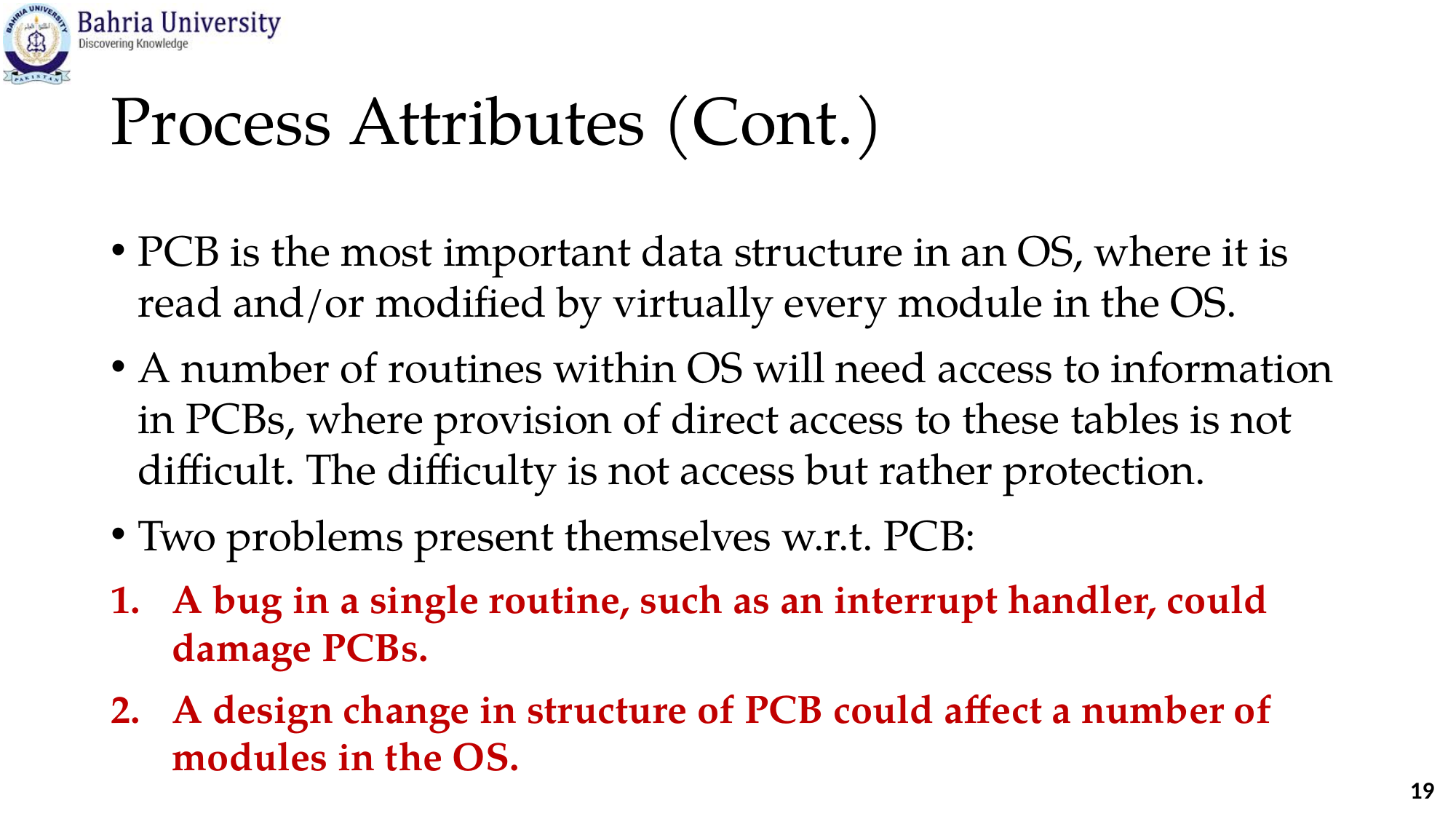

# Process Attributes (Cont.)
PCB is the most important data structure in an OS, where it is read and/or modified by virtually every module in the OS.
A number of routines within OS will need access to information in PCBs, where provision of direct access to these tables is not difficult. The difficulty is not access but rather protection.
Two problems present themselves w.r.t. PCB:
A bug in a single routine, such as an interrupt handler, could damage PCBs.
A design change in structure of PCB could affect a number of modules in the OS.
19